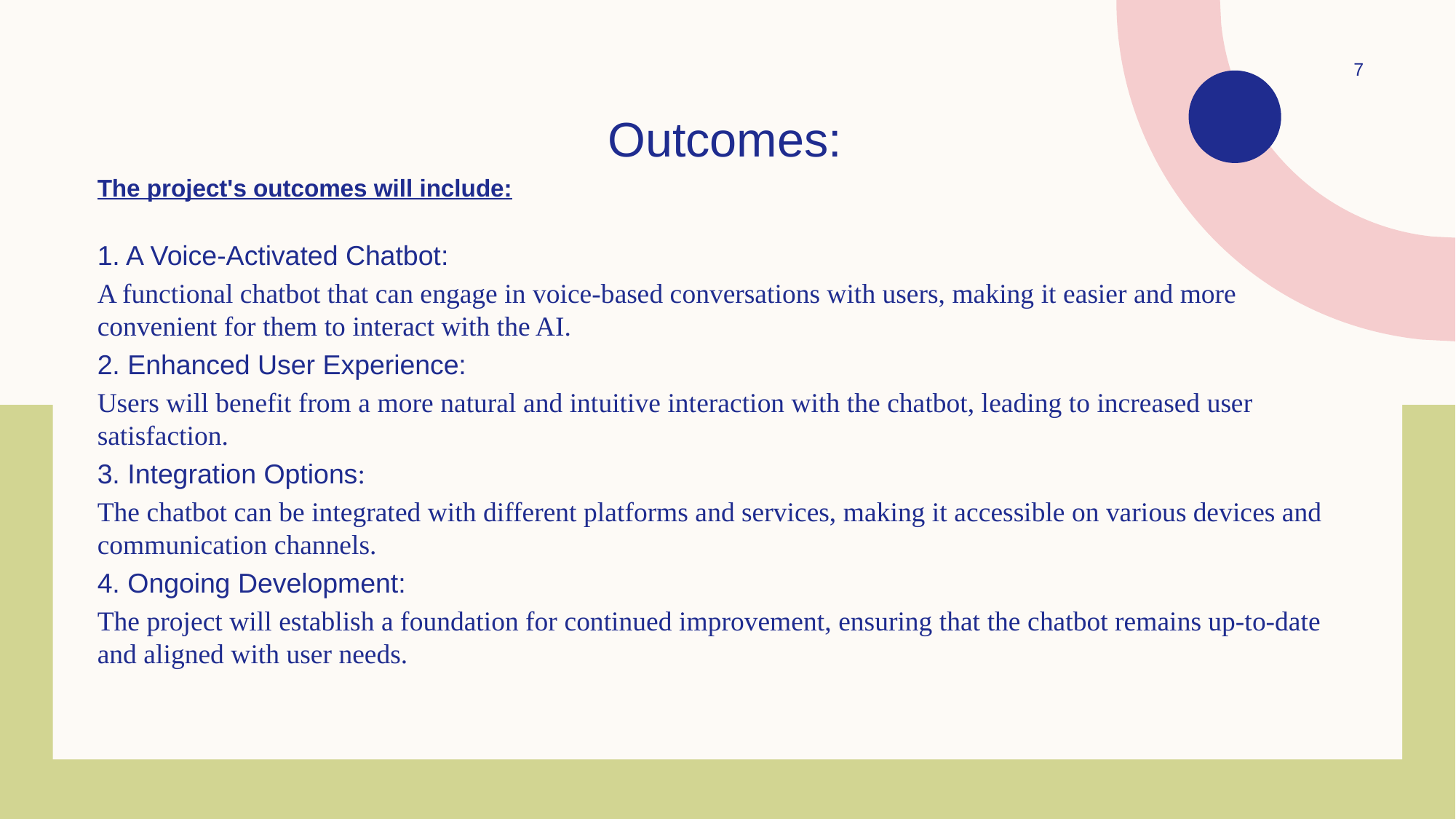

7
Outcomes:
The project's outcomes will include:

1. A Voice-Activated Chatbot:
A functional chatbot that can engage in voice-based conversations with users, making it easier and more convenient for them to interact with the AI.
2. Enhanced User Experience:
Users will benefit from a more natural and intuitive interaction with the chatbot, leading to increased user satisfaction.
3. Integration Options:
The chatbot can be integrated with different platforms and services, making it accessible on various devices and communication channels.
4. Ongoing Development:
The project will establish a foundation for continued improvement, ensuring that the chatbot remains up-to-date and aligned with user needs.